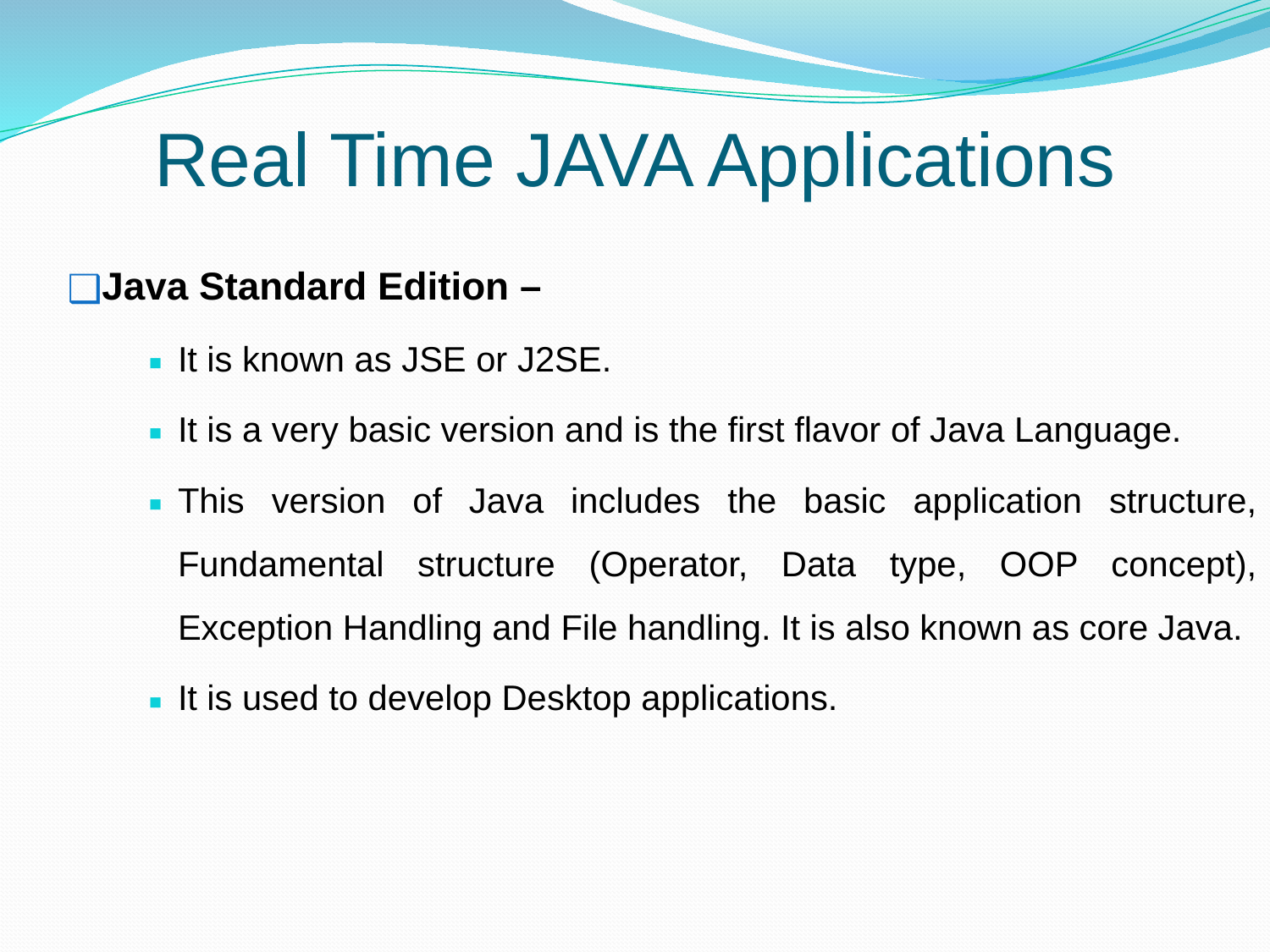

Java Standard Edition –
It is known as JSE or J2SE.
It is a very basic version and is the first flavor of Java Language.
This version of Java includes the basic application structure, Fundamental structure (Operator, Data type, OOP concept), Exception Handling and File handling. It is also known as core Java.
It is used to develop Desktop applications.

# Real Time JAVA Applications